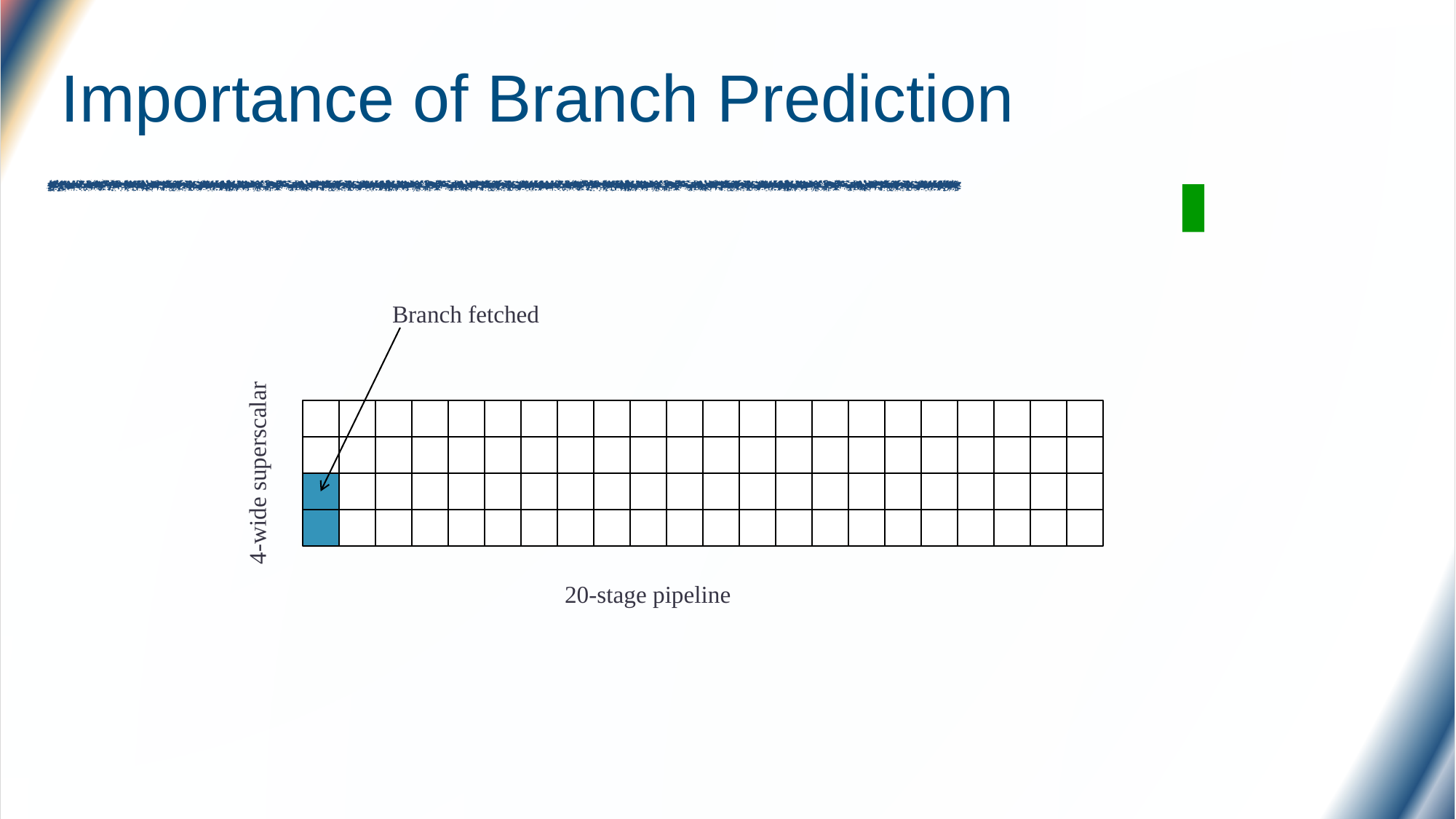

# Importance of Branch Prediction

Branch fetched

4-wide superscalar

20-stage pipeline